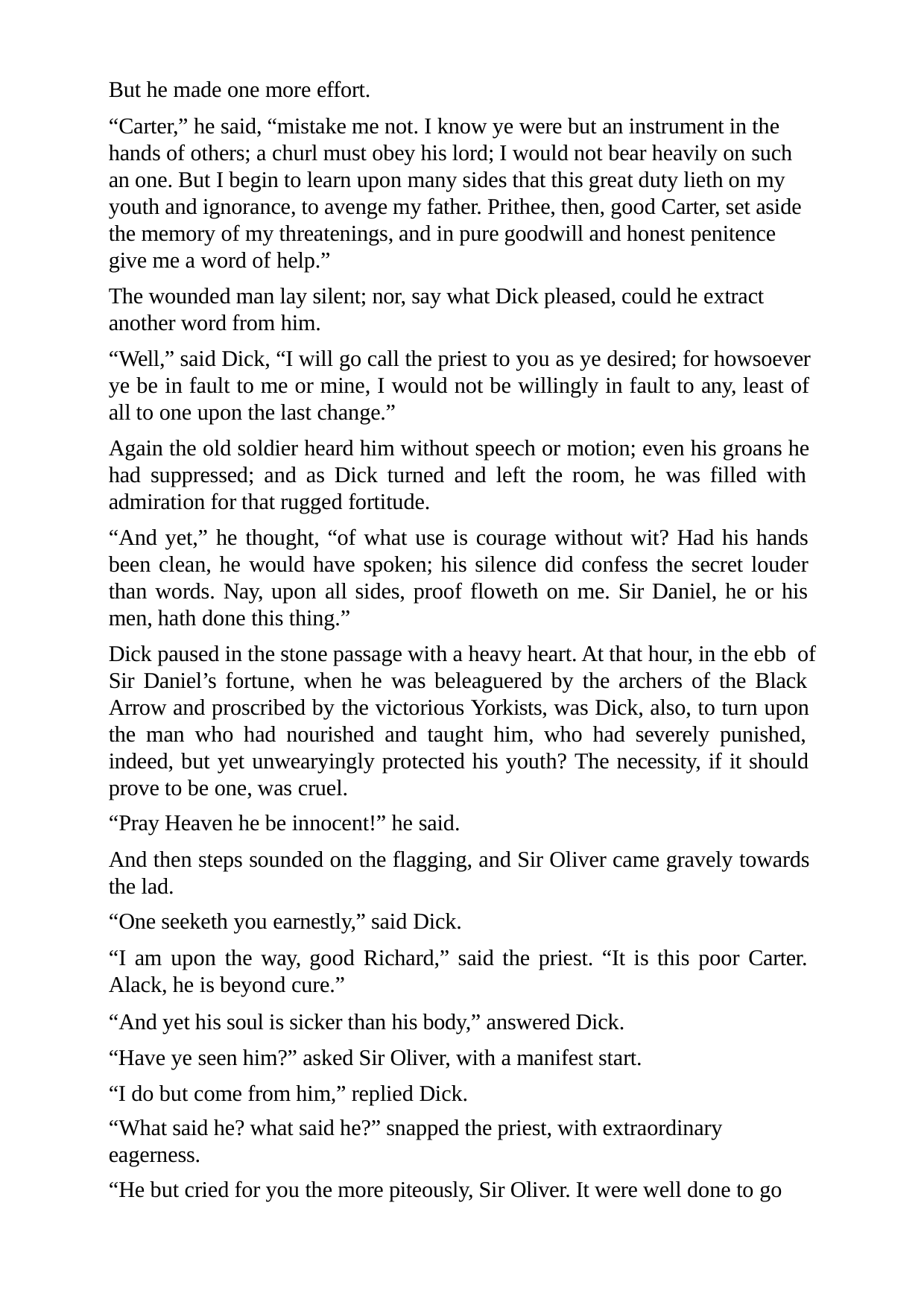

But he made one more effort.
“Carter,” he said, “mistake me not. I know ye were but an instrument in the  hands of others; a churl must obey his lord; I would not bear heavily on such  an one. But I begin to learn upon many sides that this great duty lieth on my  youth and ignorance, to avenge my father. Prithee, then, good Carter, set aside  the memory of my threatenings, and in pure goodwill and honest penitence  give me a word of help.”
The wounded man lay silent; nor, say what Dick pleased, could he extract  another word from him.
“Well,” said Dick, “I will go call the priest to you as ye desired; for howsoever  ye be in fault to me or mine, I would not be willingly in fault to any, least of  all to one upon the last change.”
Again the old soldier heard him without speech or motion; even his groans he  had suppressed; and as Dick turned and left the room, he was filled with  admiration for that rugged fortitude.
“And yet,” he thought, “of what use is courage without wit? Had his hands  been clean, he would have spoken; his silence did confess the secret louder  than words. Nay, upon all sides, proof floweth on me. Sir Daniel, he or his  men, hath done this thing.”
Dick paused in the stone passage with a heavy heart. At that hour, in the ebb  of Sir Daniel’s fortune, when he was beleaguered by the archers of the Black  Arrow and proscribed by the victorious Yorkists, was Dick, also, to turn upon  the man who had nourished and taught him, who had severely punished,  indeed, but yet unwearyingly protected his youth? The necessity, if it should  prove to be one, was cruel.
“Pray Heaven he be innocent!” he said.
And then steps sounded on the flagging, and Sir Oliver came gravely towards  the lad.
“One seeketh you earnestly,” said Dick.
“I am upon the way, good Richard,” said the priest. “It is this poor Carter.  Alack, he is beyond cure.”
“And yet his soul is sicker than his body,” answered Dick.  “Have ye seen him?” asked Sir Oliver, with a manifest start.  “I do but come from him,” replied Dick.
“What said he? what said he?” snapped the priest, with extraordinary  eagerness.
“He but cried for you the more piteously, Sir Oliver. It were well done to go